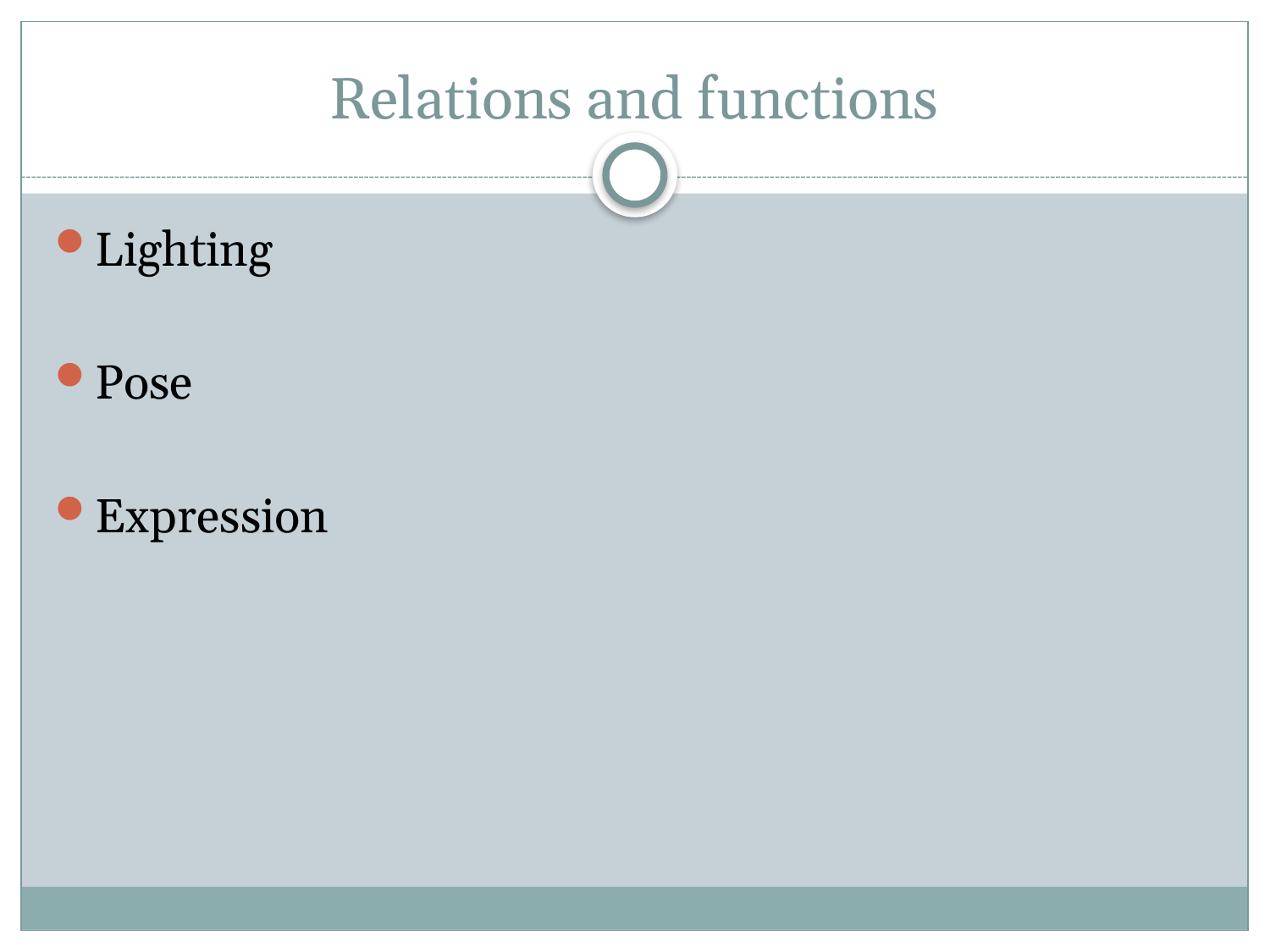

# Relations and functions
Lighting

Pose

Expression